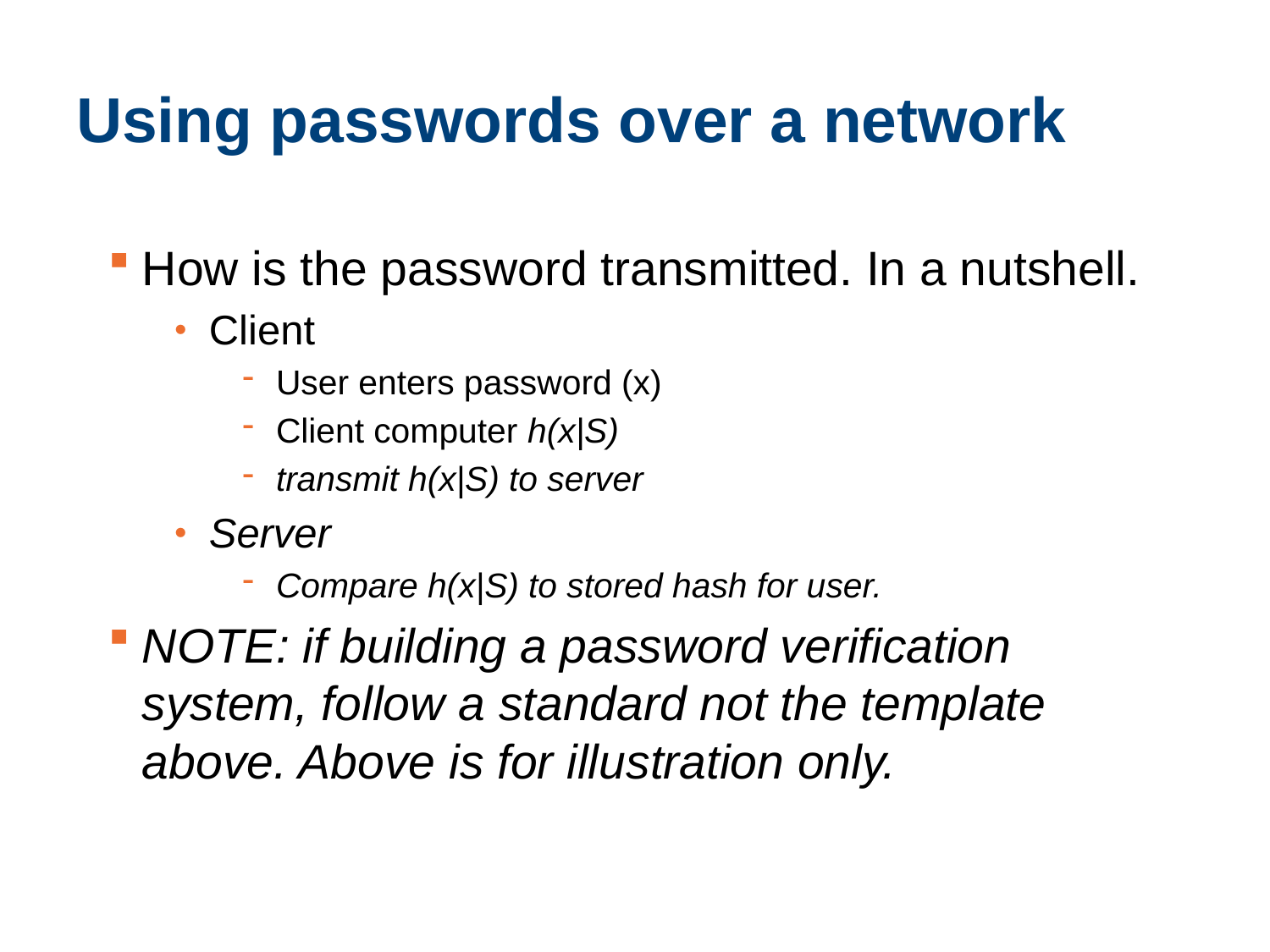

# Using passwords over a network
How is the password transmitted. In a nutshell.
Client
User enters password (x)
Client computer h(x|S)
transmit h(x|S) to server
Server
Compare h(x|S) to stored hash for user.
NOTE: if building a password verification system, follow a standard not the template above. Above is for illustration only.